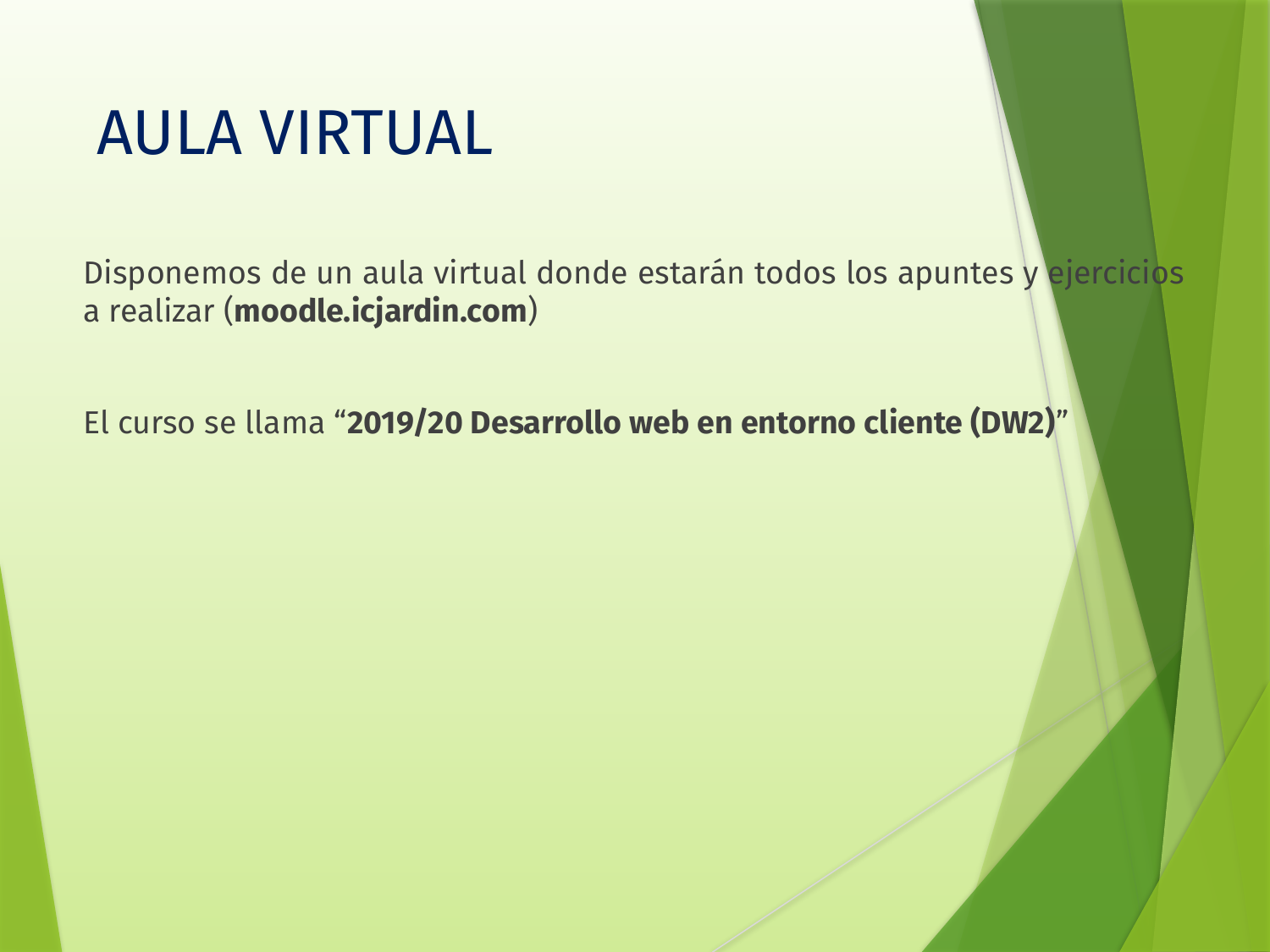

AULA VIRTUAL
Disponemos de un aula virtual donde estarán todos los apuntes y ejercicios a realizar (moodle.icjardin.com)

El curso se llama “2019/20 Desarrollo web en entorno cliente (DW2)”